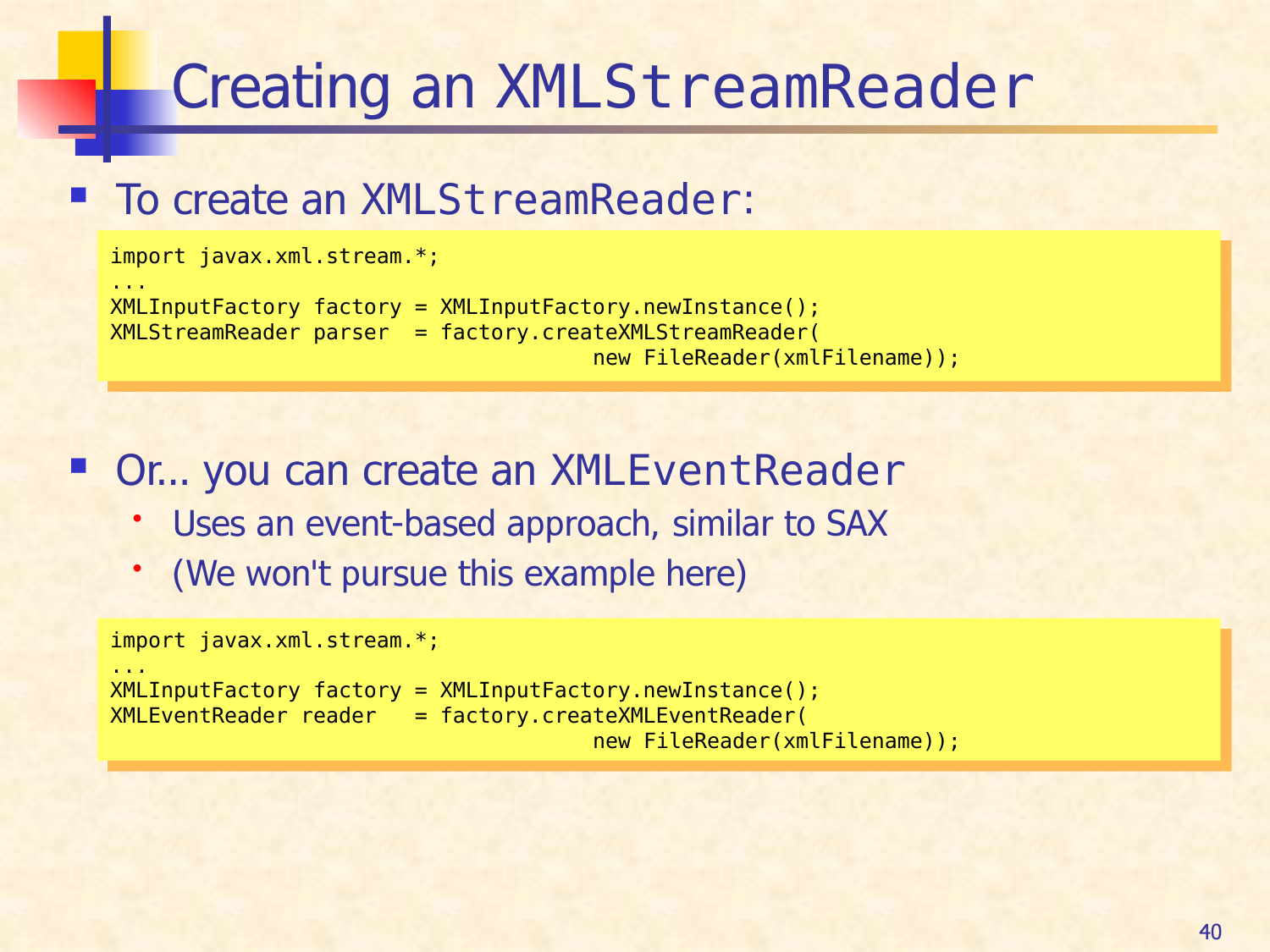

# Creating an XMLStreamReader
To create an XMLStreamReader:

Or… you can create an XMLEventReader
Uses an event-based approach, similar to SAX
(We won't pursue this example here)
import javax.xml.stream.*;
...
XMLInputFactory factory = XMLInputFactory.newInstance();
XMLStreamReader parser  = factory.createXMLStreamReader(
                                      new FileReader(xmlFilename));
import javax.xml.stream.*;
...
XMLInputFactory factory = XMLInputFactory.newInstance();
XMLEventReader reader   = factory.createXMLEventReader(
                                      new FileReader(xmlFilename));
40